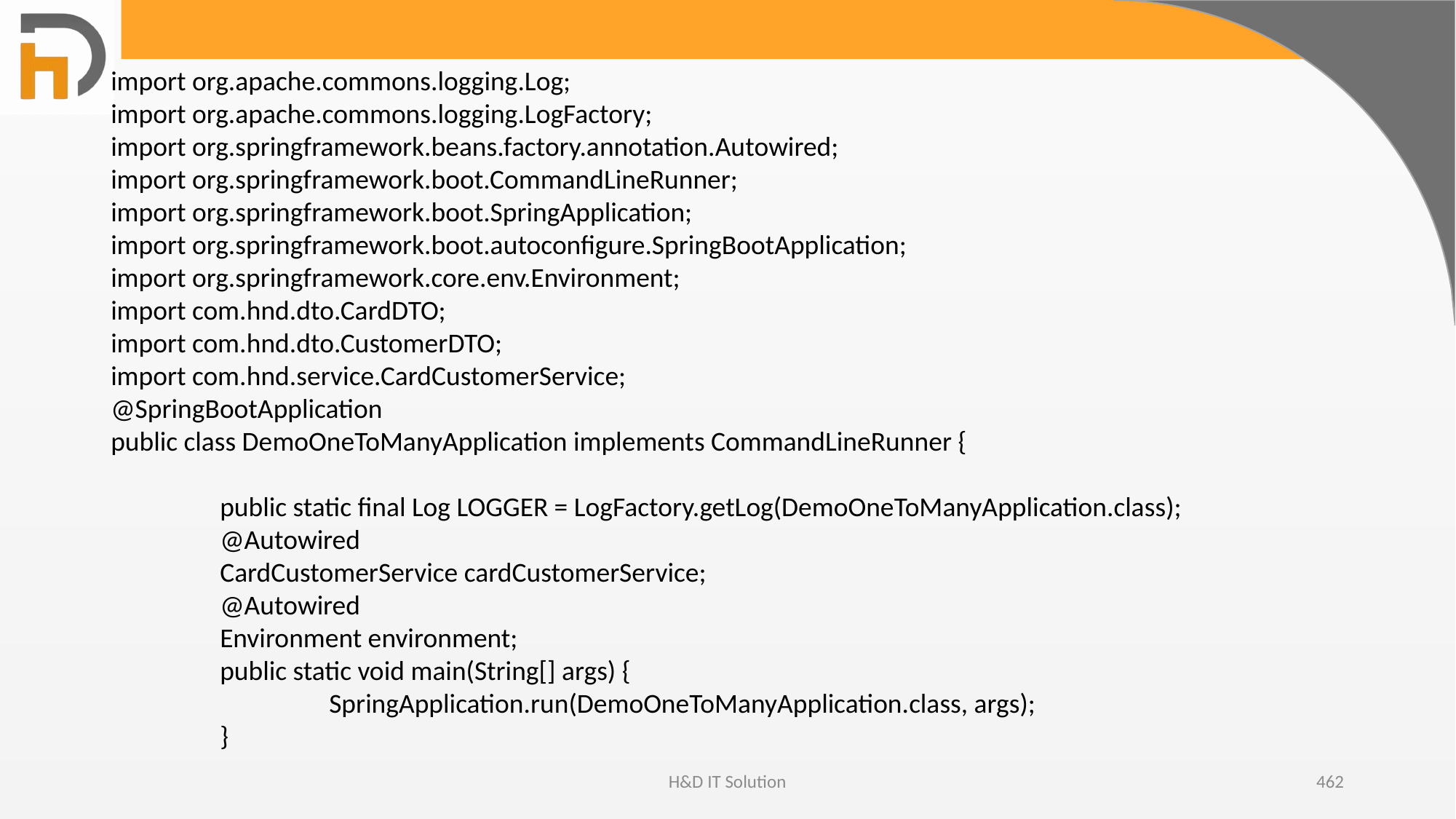

import org.apache.commons.logging.Log;
import org.apache.commons.logging.LogFactory;
import org.springframework.beans.factory.annotation.Autowired;
import org.springframework.boot.CommandLineRunner;
import org.springframework.boot.SpringApplication;
import org.springframework.boot.autoconfigure.SpringBootApplication;
import org.springframework.core.env.Environment;
import com.hnd.dto.CardDTO;
import com.hnd.dto.CustomerDTO;
import com.hnd.service.CardCustomerService;
@SpringBootApplication
public class DemoOneToManyApplication implements CommandLineRunner {

	public static final Log LOGGER = LogFactory.getLog(DemoOneToManyApplication.class);
	@Autowired
	CardCustomerService cardCustomerService;
	@Autowired
	Environment environment;
	public static void main(String[] args) {
		SpringApplication.run(DemoOneToManyApplication.class, args);
	}

H&D IT Solution
462